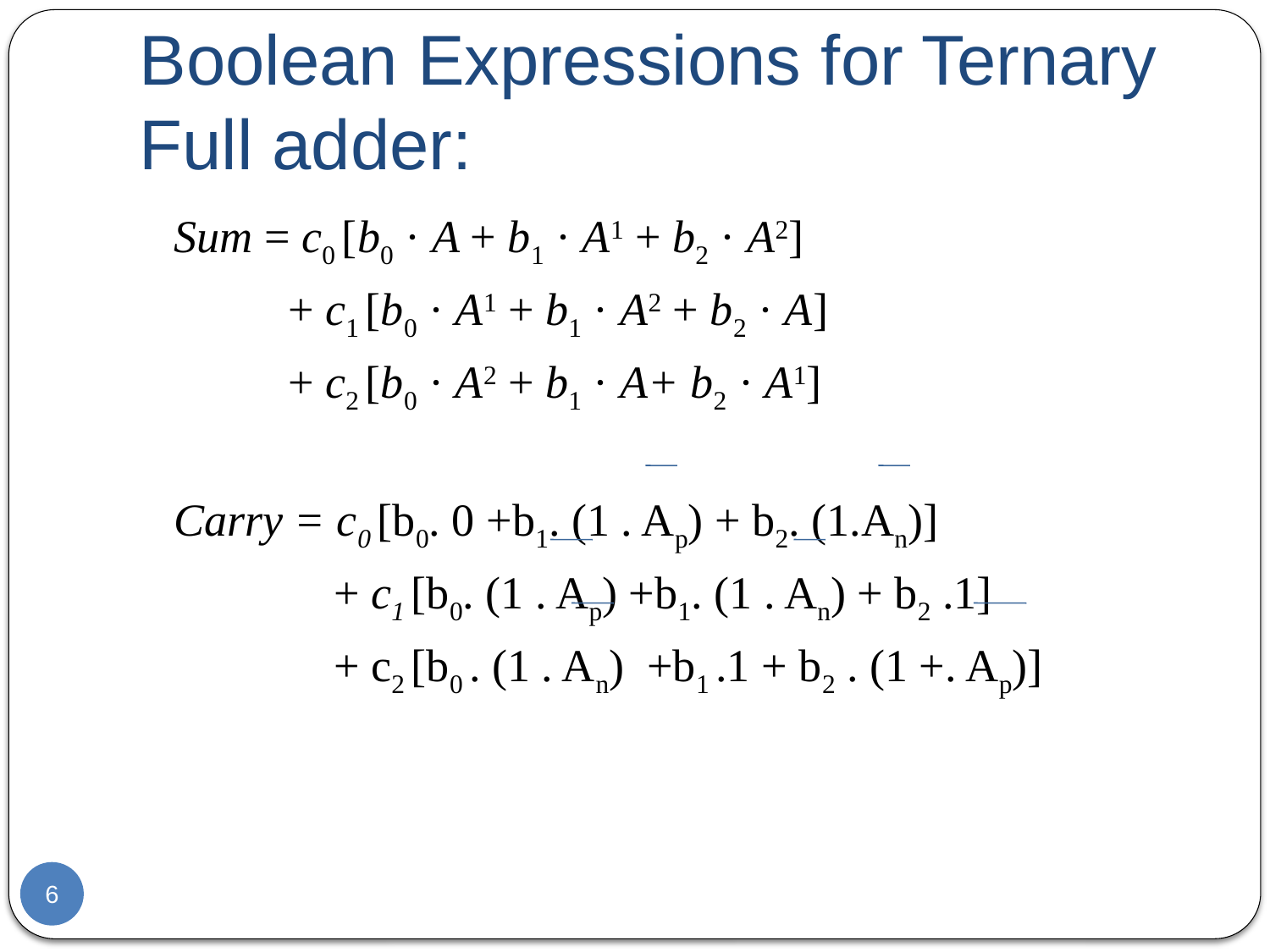

# Boolean Expressions for Ternary Full adder:
   Sum = c0 [b0 · A + b1 · A1 + b2 · A2]
             + c1 [b0 · A1 + b1 · A2 + b2 · A]
             + c2 [b0 · A2 + b1 · A+ b2 · A1]

   Carry = c0 [b0. 0 +b1. (1 . Ap) + b2. (1.An)]
                 + c1 [b0. (1 . Ap) +b1. (1 . An) + b2 .1]
                 + c2 [b0 . (1 . An)  +b1 .1 + b2 . (1 +. Ap)]
6